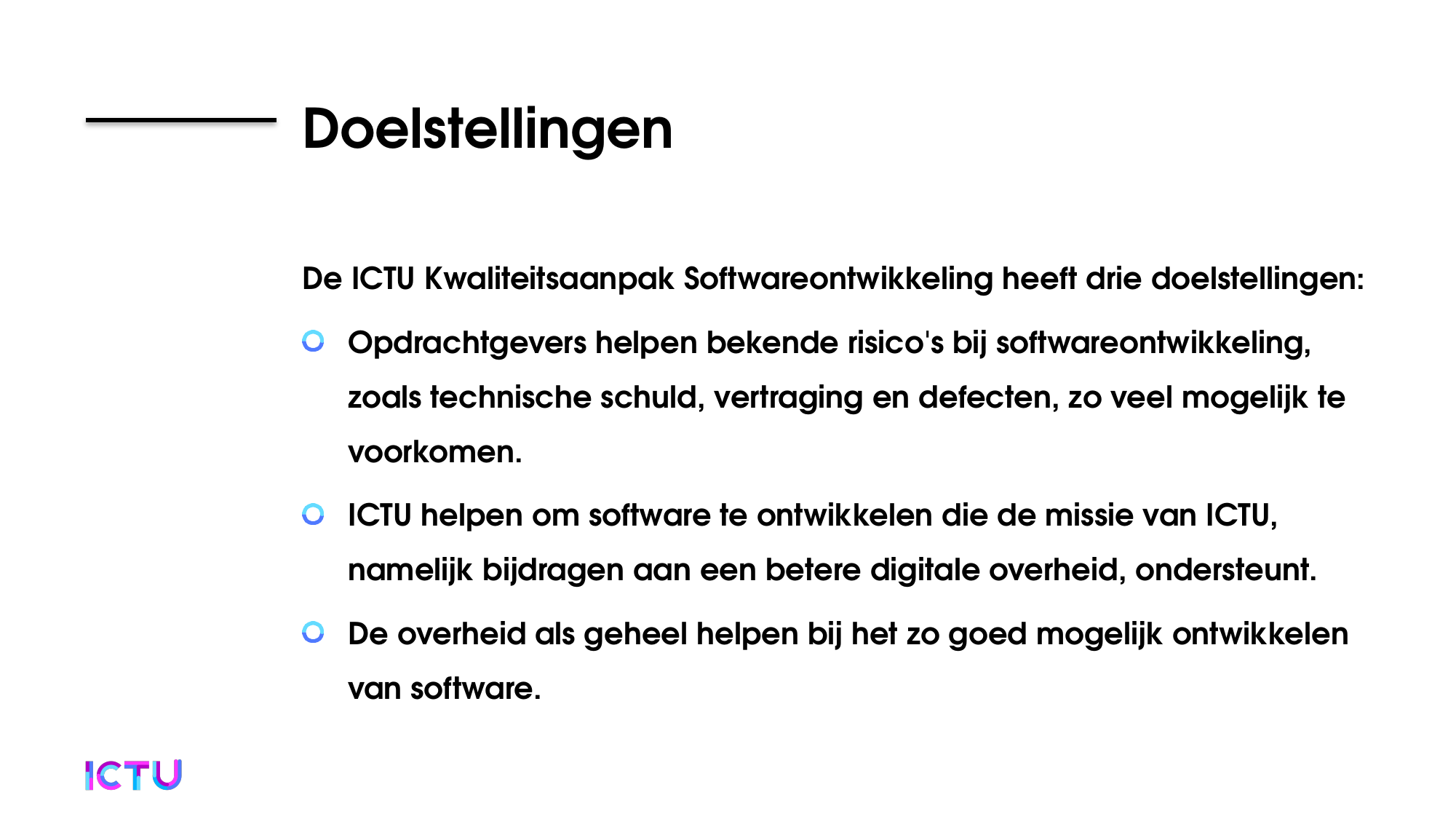

# Doelstellingen
De ICTU Kwaliteitsaanpak Softwareontwikkeling heeft drie doelstellingen:
Opdrachtgevers helpen bekende risico's bij softwareontwikkeling, zoals technische schuld, vertraging en defecten, zo veel mogelijk te voorkomen.
ICTU helpen om software te ontwikkelen die de missie van ICTU, namelijk bijdragen aan een betere digitale overheid, ondersteunt.
De overheid als geheel helpen bij het zo goed mogelijk ontwikkelen van software.